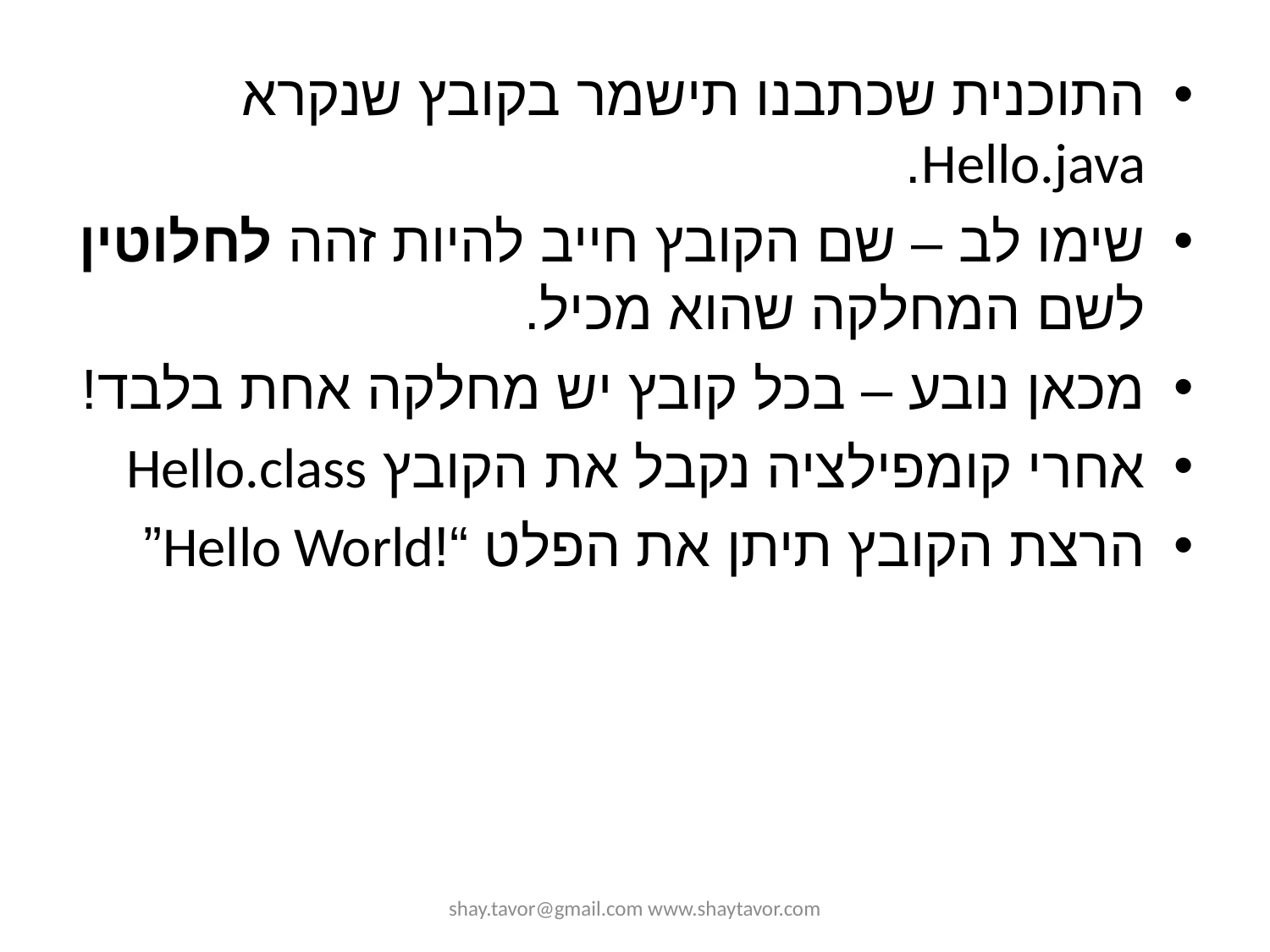

התוכנית שכתבנו תישמר בקובץ שנקרא Hello.java.
שימו לב – שם הקובץ חייב להיות זהה לחלוטין לשם המחלקה שהוא מכיל.
מכאן נובע – בכל קובץ יש מחלקה אחת בלבד!
אחרי קומפילציה נקבל את הקובץ Hello.class
הרצת הקובץ תיתן את הפלט “!Hello World”
shay.tavor@gmail.com www.shaytavor.com